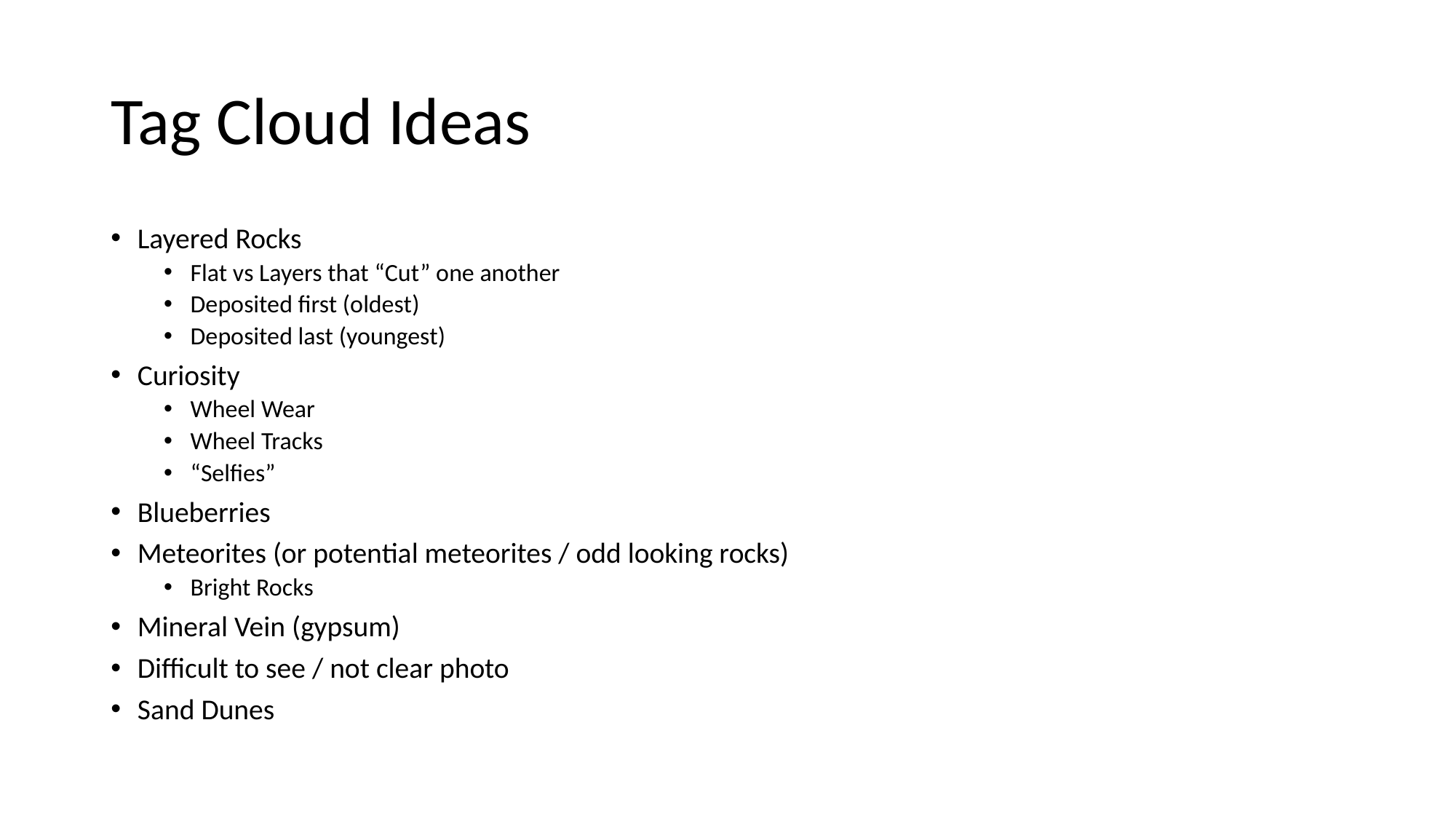

# Tag Cloud Ideas
Layered Rocks
Flat vs Layers that “Cut” one another
Deposited first (oldest)
Deposited last (youngest)
Curiosity
Wheel Wear
Wheel Tracks
“Selfies”
Blueberries
Meteorites (or potential meteorites / odd looking rocks)
Bright Rocks
Mineral Vein (gypsum)
Difficult to see / not clear photo
Sand Dunes